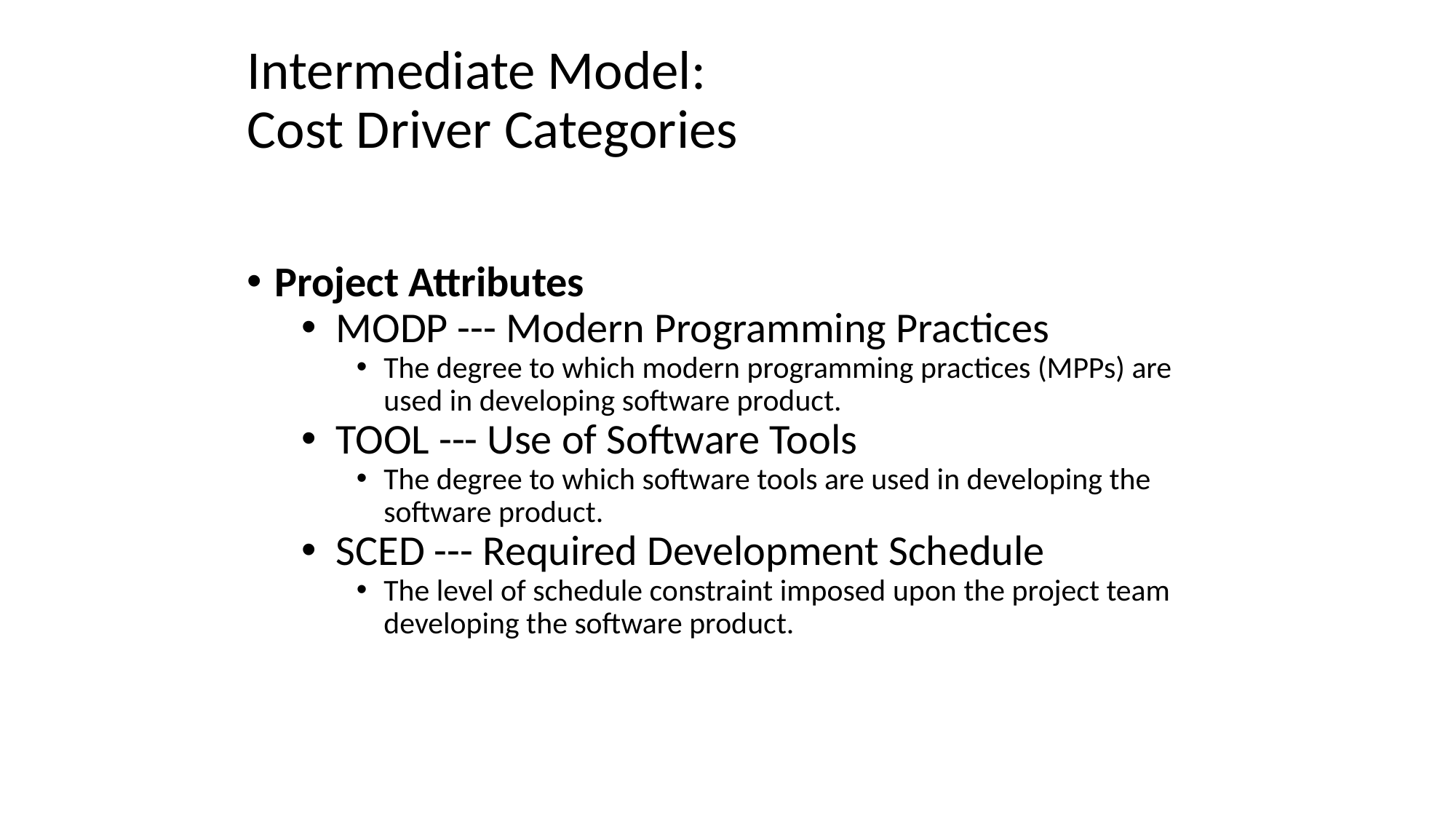

Intermediate Model:
Cost Driver Categories
Project Attributes
MODP --- Modern Programming Practices
The degree to which modern programming practices (MPPs) are used in developing software product.
TOOL --- Use of Software Tools
The degree to which software tools are used in developing the software product.
SCED --- Required Development Schedule
The level of schedule constraint imposed upon the project team developing the software product.